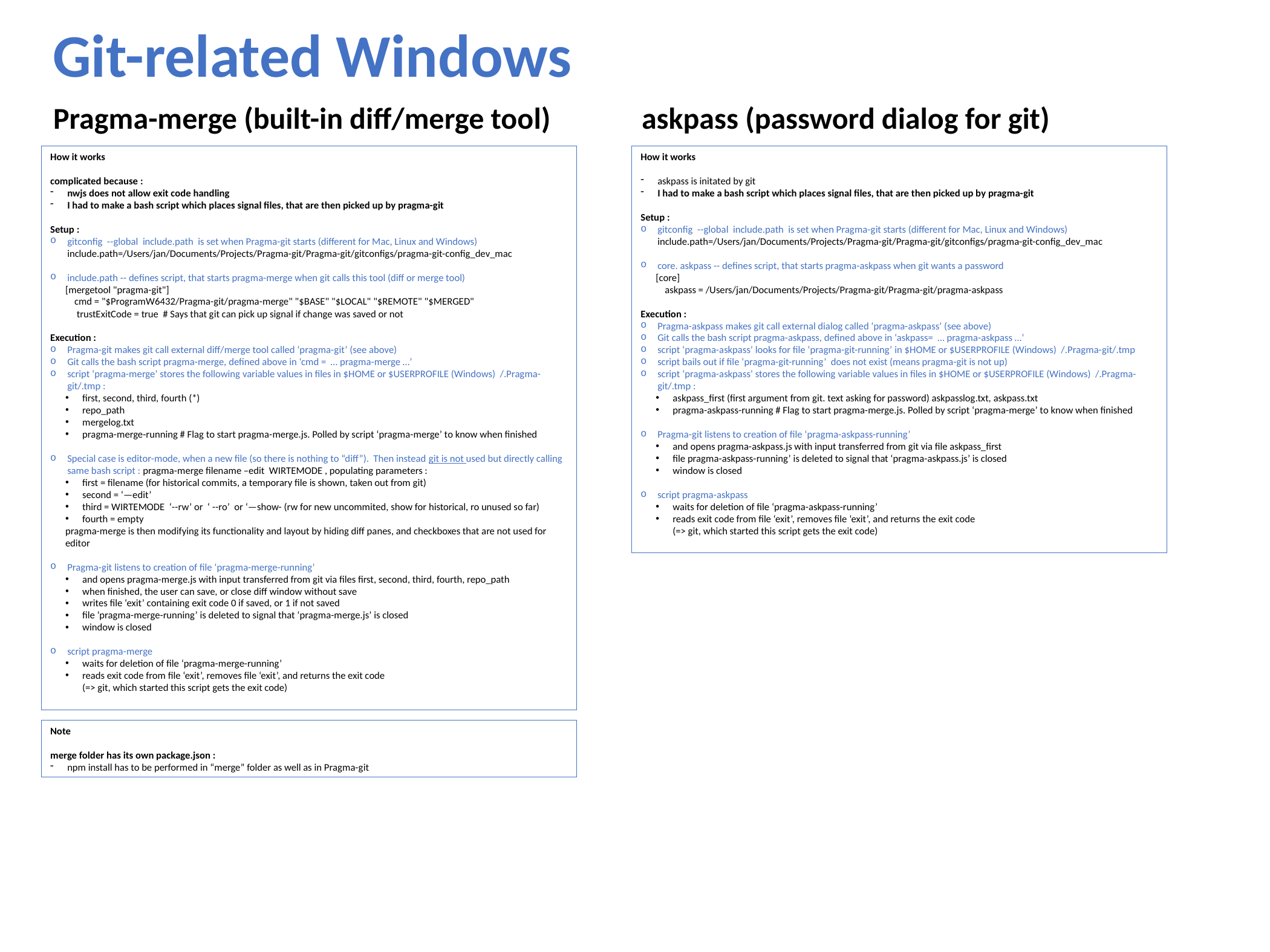

Git-related Windows
askpass (password dialog for git)
Pragma-merge (built-in diff/merge tool)
How it works

complicated because :
nwjs does not allow exit code handling
I had to make a bash script which places signal files, that are then picked up by pragma-git
Setup :
gitconfig  --global  include.path  is set when Pragma-git starts (different for Mac, Linux and Windows)
include.path=/Users/jan/Documents/Projects/Pragma-git/Pragma-git/gitconfigs/pragma-git-config_dev_mac

include.path -- defines script, that starts pragma-merge when git calls this tool (diff or merge tool)
[mergetool "pragma-git"]
    cmd = "$ProgramW6432/Pragma-git/pragma-merge" "$BASE" "$LOCAL" "$REMOTE" "$MERGED"
     trustExitCode = true  # Says that git can pick up signal if change was saved or not

Execution :
Pragma-git makes git call external diff/merge tool called ‘pragma-git’ (see above)
Git calls the bash script pragma-merge, defined above in ‘cmd =  … pragma-merge …’
script ‘pragma-merge’ stores the following variable values in files in $HOME or $USERPROFILE (Windows)  /.Pragma-git/.tmp :
first, second, third, fourth (*)
repo_path
mergelog.txt
pragma-merge-running # Flag to start pragma-merge.js. Polled by script ‘pragma-merge’ to know when finished
Special case is editor-mode, when a new file (so there is nothing to “diff”).  Then instead git is not used but directly calling same bash script : pragma-merge filename –edit  WIRTEMODE , populating parameters :
first = filename (for historical commits, a temporary file is shown, taken out from git)
second = ‘—edit’
third = WIRTEMODE  ‘--rw’ or  ‘ --ro’  or ‘—show- (rw for new uncommited, show for historical, ro unused so far)
fourth = empty
pragma-merge is then modifying its functionality and layout by hiding diff panes, and checkboxes that are not used for editor

Pragma-git listens to creation of file ‘pragma-merge-running’
and opens pragma-merge.js with input transferred from git via files first, second, third, fourth, repo_path
when finished, the user can save, or close diff window without save
writes file ‘exit’ containing exit code 0 if saved, or 1 if not saved
file ’pragma-merge-running’ is deleted to signal that ‘pragma-merge.js’ is closed
window is closed

script pragma-merge
waits for deletion of file ‘pragma-merge-running’
reads exit code from file ‘exit’, removes file ‘exit’, and returns the exit code
(=> git, which started this script gets the exit code)

How it works

askpass is initated by git
I had to make a bash script which places signal files, that are then picked up by pragma-git
Setup :
gitconfig  --global  include.path  is set when Pragma-git starts (different for Mac, Linux and Windows)
include.path=/Users/jan/Documents/Projects/Pragma-git/Pragma-git/gitconfigs/pragma-git-config_dev_mac

core. askpass -- defines script, that starts pragma-askpass when git wants a password
[core]
    askpass = /Users/jan/Documents/Projects/Pragma-git/Pragma-git/pragma-askpass

Execution :
Pragma-askpass makes git call external dialog called ‘pragma-askpass’ (see above)
Git calls the bash script pragma-askpass, defined above in ‘askpass=  … pragma-askpass …’
script ‘pragma-askpass’ looks for file ‘pragma-git-running’ in $HOME or $USERPROFILE (Windows)  /.Pragma-git/.tmp
script bails out if file ‘pragma-git-running’  does not exist (means pragma-git is not up)
script ‘pragma-askpass’ stores the following variable values in files in $HOME or $USERPROFILE (Windows)  /.Pragma-git/.tmp :
askpass_first (first argument from git. text asking for password) askpasslog.txt, askpass.txt
pragma-askpass-running # Flag to start pragma-merge.js. Polled by script ‘pragma-merge’ to know when finished

Pragma-git listens to creation of file ‘pragma-askpass-running’
and opens pragma-askpass.js with input transferred from git via file askpass_first
file pragma-askpass-running’ is deleted to signal that ‘pragma-askpass.js’ is closed
window is closed

script pragma-askpass
waits for deletion of file ‘pragma-askpass-running’
reads exit code from file ‘exit’, removes file ‘exit’, and returns the exit code
(=> git, which started this script gets the exit code)

Note

merge folder has its own package.json :
npm install has to be performed in “merge” folder as well as in Pragma-git